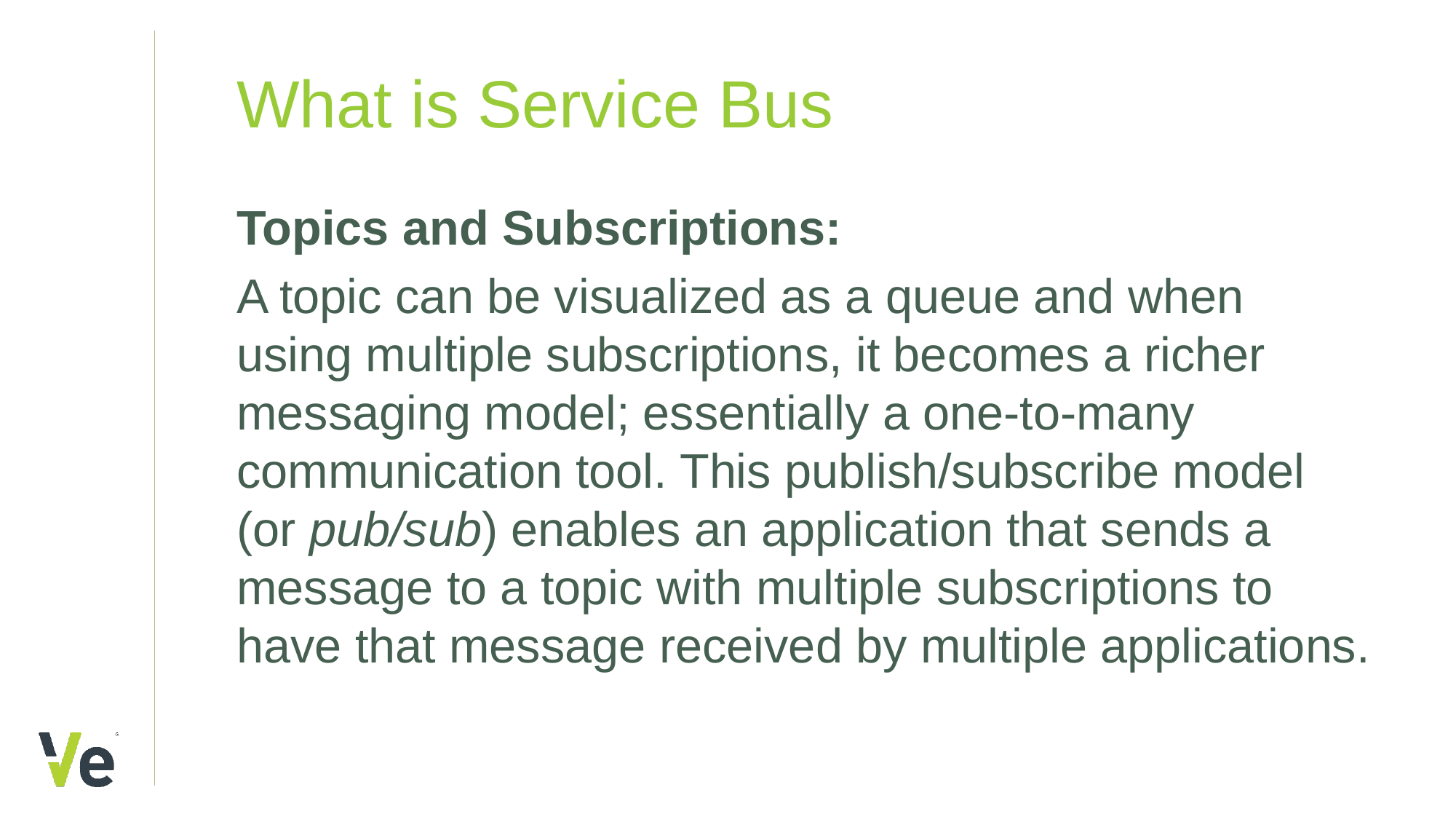

# What is Service Bus
Topics and Subscriptions:
A topic can be visualized as a queue and when using multiple subscriptions, it becomes a richer messaging model; essentially a one-to-many communication tool. This publish/subscribe model (or pub/sub) enables an application that sends a message to a topic with multiple subscriptions to have that message received by multiple applications.